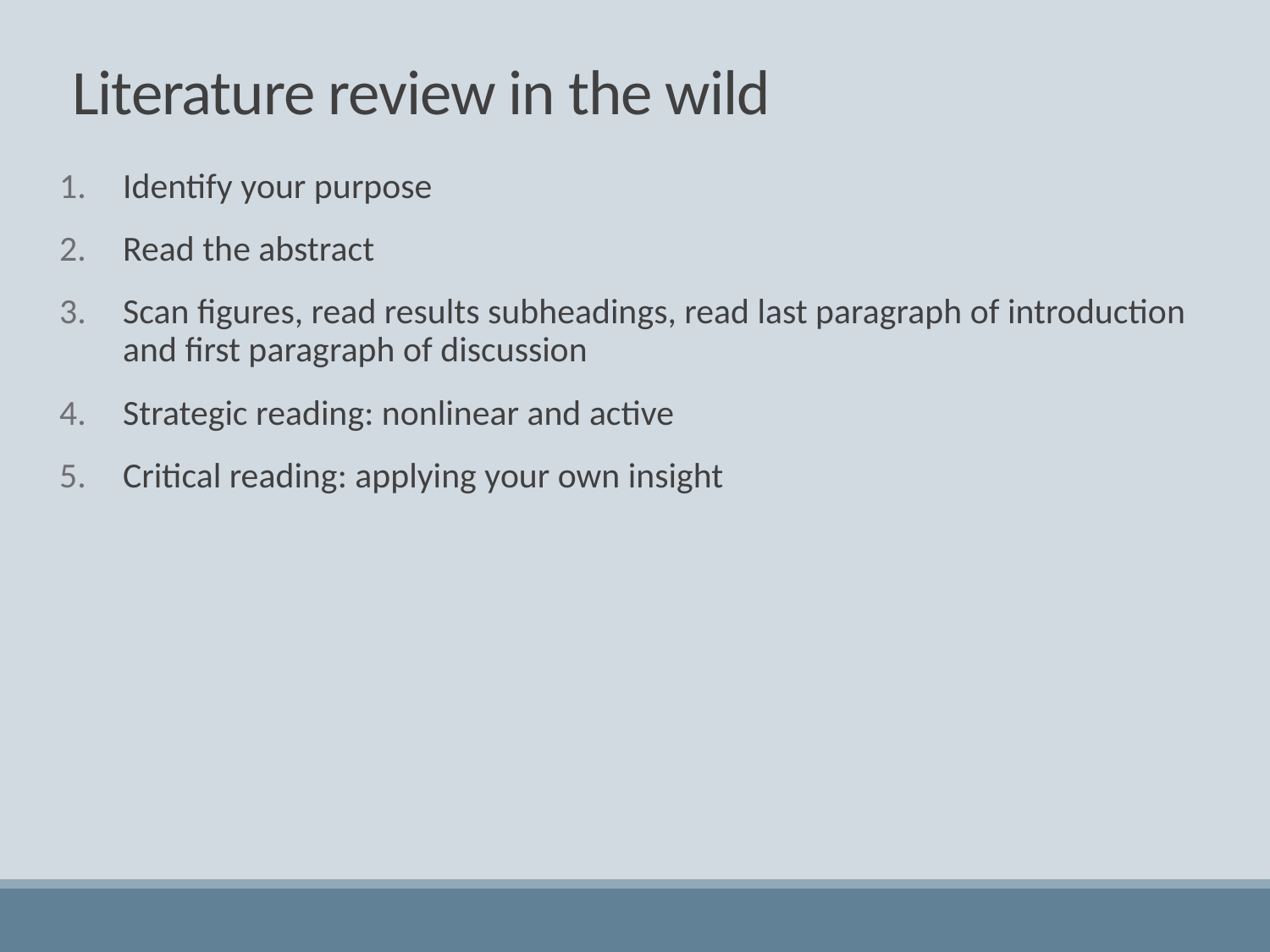

# Literature review in the wild
Identify your purpose
Read the abstract
Scan figures, read results subheadings, read last paragraph of introduction and first paragraph of discussion
Strategic reading: nonlinear and active
Critical reading: applying your own insight